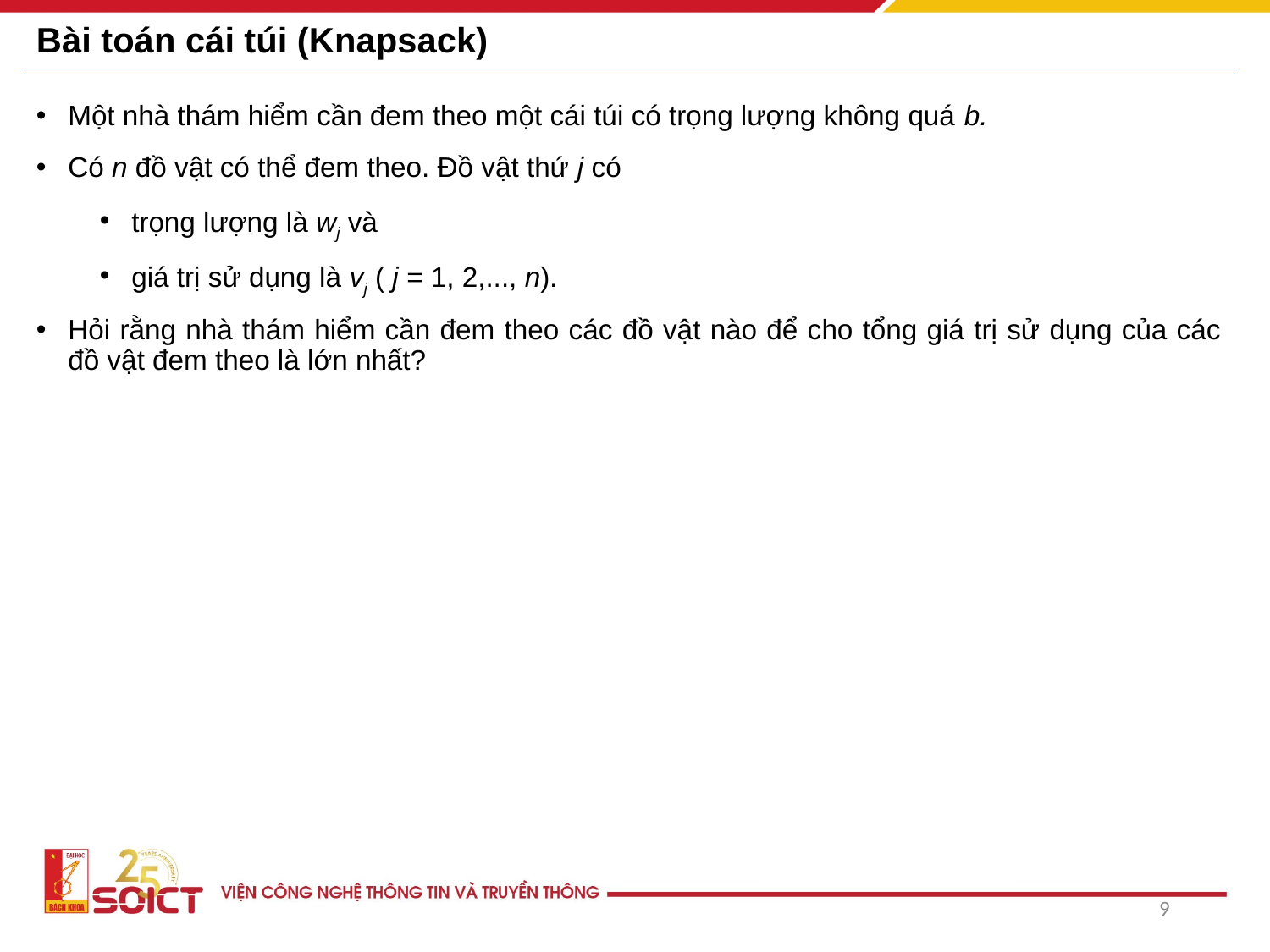

# Bài toán cái túi (Knapsack)
Một nhà thám hiểm cần đem theo một cái túi có trọng lượng không quá b.
Có n đồ vật có thể đem theo. Đồ vật thứ j có
trọng lượng là wj và
giá trị sử dụng là vj ( j = 1, 2,..., n).
Hỏi rằng nhà thám hiểm cần đem theo các đồ vật nào để cho tổng giá trị sử dụng của các đồ vật đem theo là lớn nhất?
9